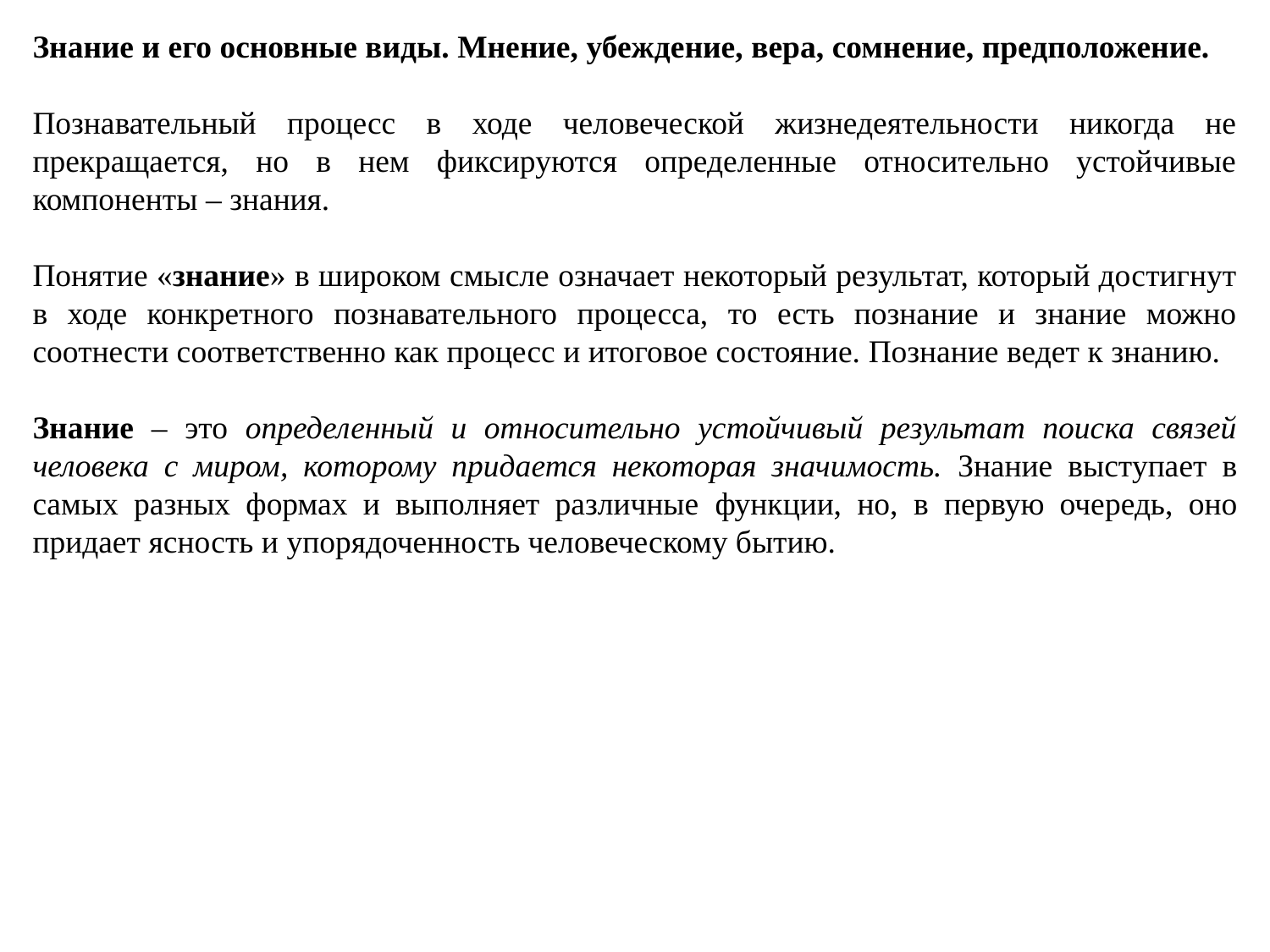

Знание и его основные виды. Мнение, убеждение, вера, сомнение, предположение.

Познавательный процесс в ходе человеческой жизнедеятельности никогда не прекращается, но в нем фиксируются определенные относительно устойчивые компоненты – знания.

Понятие «знание» в широком смысле означает некоторый результат, который достигнут в ходе конкретного познавательного процесса, то есть познание и знание можно соотнести соответственно как процесс и итоговое состояние. Познание ведет к знанию.

Знание – это определенный и относительно устойчивый результат поиска связей человека с миром, которому придается некоторая значимость. Знание выступает в самых разных формах и выполняет различные функции, но, в первую очередь, оно придает ясность и упорядоченность человеческому бытию.